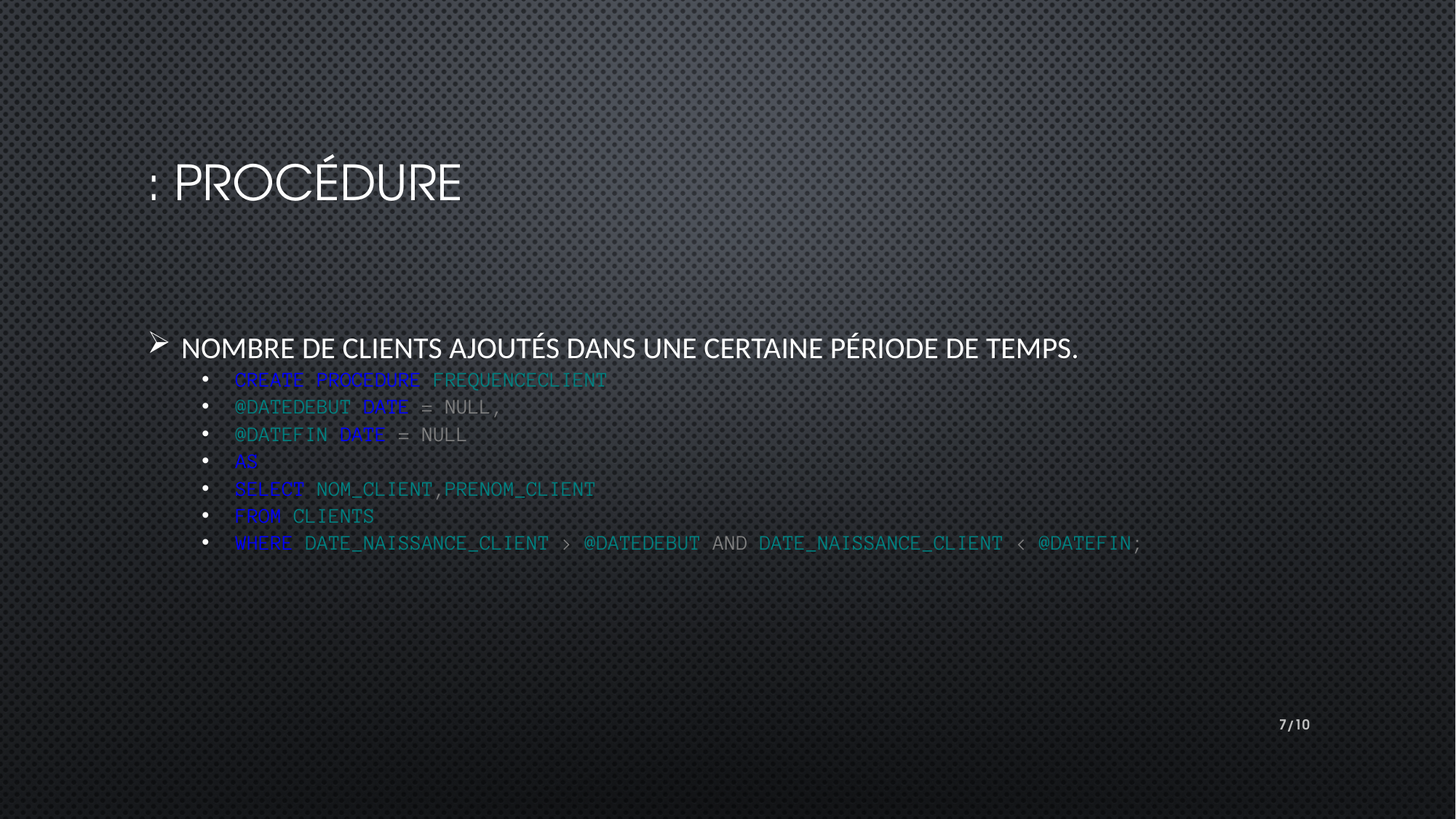

# : Procédure

Nombre de clients ajoutés dans une certaine période de temps.
create procedure frequenceClient
@dateDebut date = NULL,
@dateFin date = NULL
AS
SELECT NOM_CLIENT,PRENOM_CLIENT
FROM CLIENTS
WHERE DATE_NAISSANCE_CLIENT > @dateDebut AND DATE_NAISSANCE_CLIENT < @dateFin;

7/10